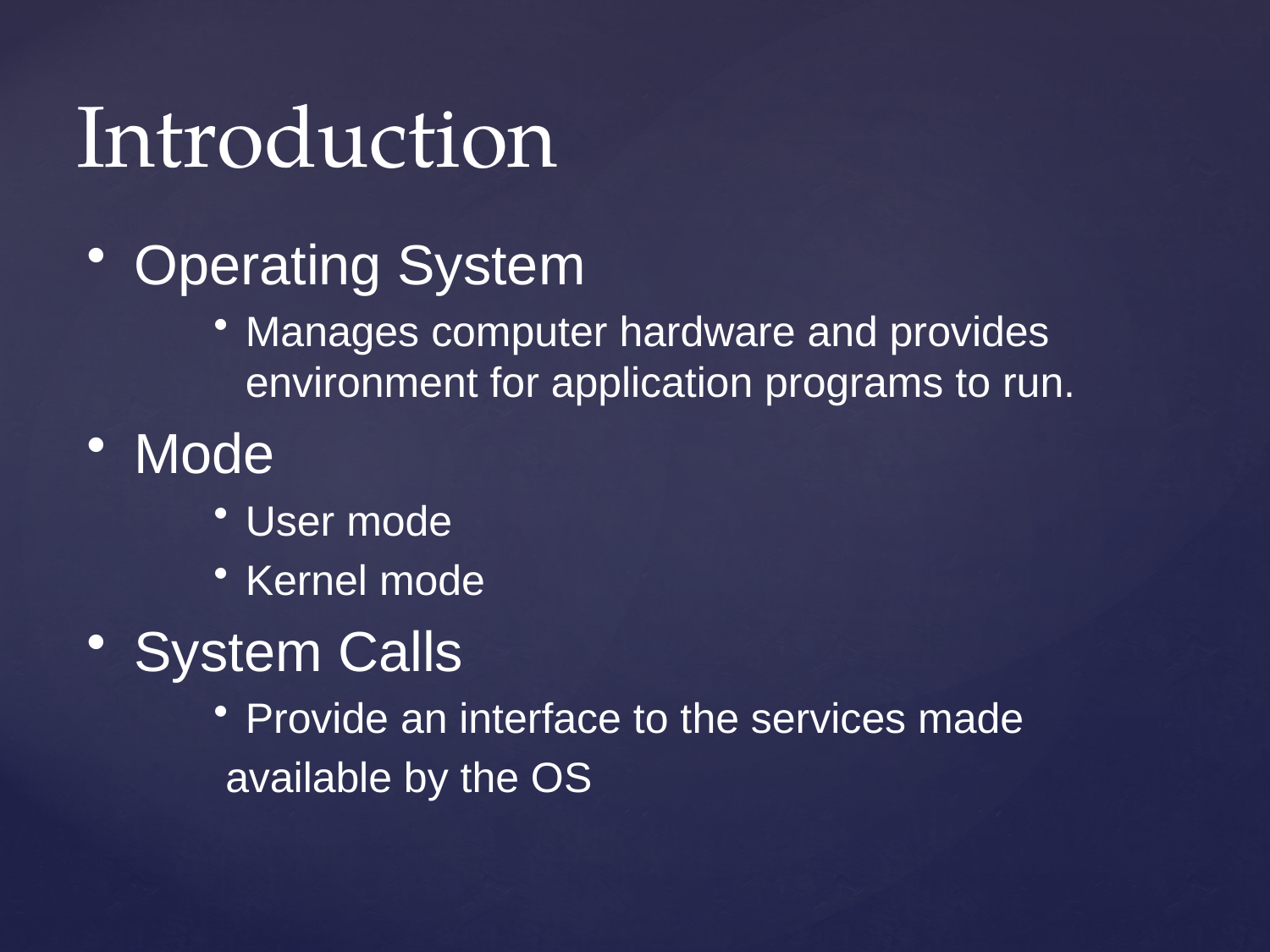

# Introduction
Operating System
Manages computer hardware and provides environment for application programs to run.
Mode
User mode
Kernel mode
System Calls
Provide an interface to the services made
 available by the OS